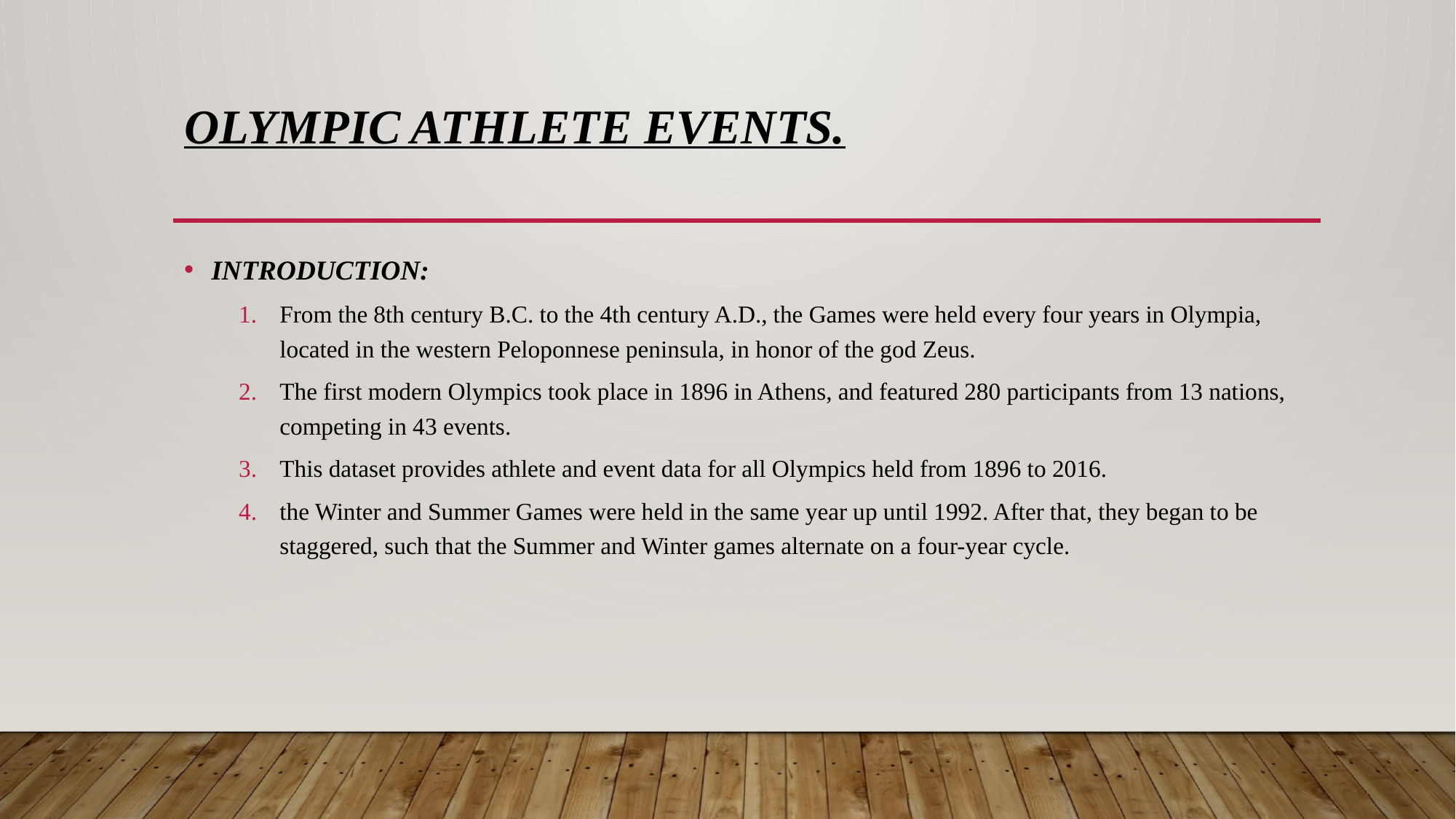

# OLYMPIC ATHLETE EVENTS.
INTRODUCTION:
From the 8th century B.C. to the 4th century A.D., the Games were held every four years in Olympia, located in the western Peloponnese peninsula, in honor of the god Zeus.
The first modern Olympics took place in 1896 in Athens, and featured 280 participants from 13 nations, competing in 43 events.
This dataset provides athlete and event data for all Olympics held from 1896 to 2016.
the Winter and Summer Games were held in the same year up until 1992. After that, they began to be staggered, such that the Summer and Winter games alternate on a four-year cycle.